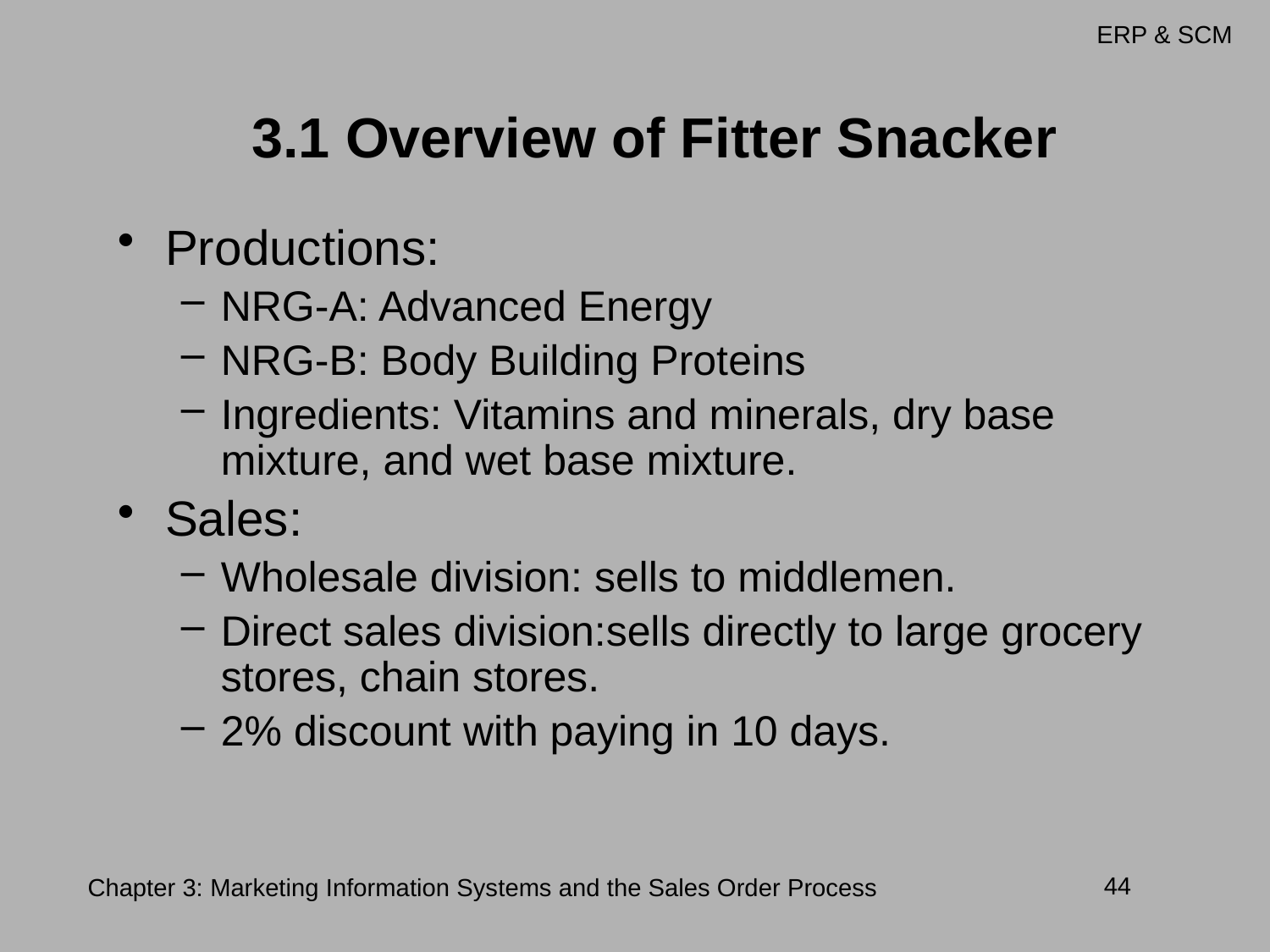

# 3.1 Overview of Fitter Snacker
Productions:
NRG-A: Advanced Energy
NRG-B: Body Building Proteins
Ingredients: Vitamins and minerals, dry base mixture, and wet base mixture.
Sales:
Wholesale division: sells to middlemen.
Direct sales division:sells directly to large grocery stores, chain stores.
2% discount with paying in 10 days.
Chapter 3: Marketing Information Systems and the Sales Order Process